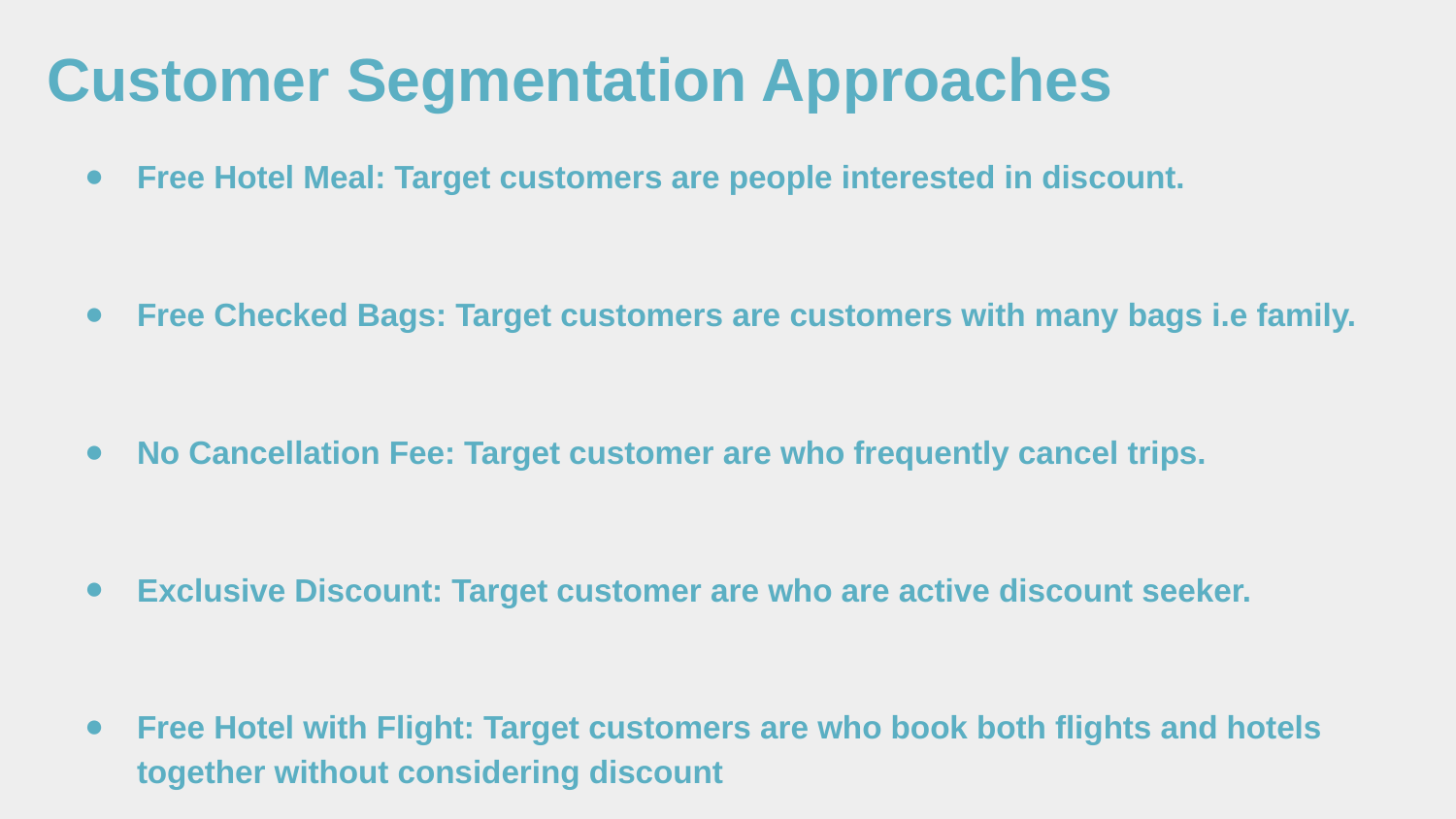

# Customer Segmentation Approaches
Free Hotel Meal: Target customers are people interested in discount.

Free Checked Bags: Target customers are customers with many bags i.e family.

No Cancellation Fee: Target customer are who frequently cancel trips.

Exclusive Discount: Target customer are who are active discount seeker.

Free Hotel with Flight: Target customers are who book both flights and hotels together without considering discount